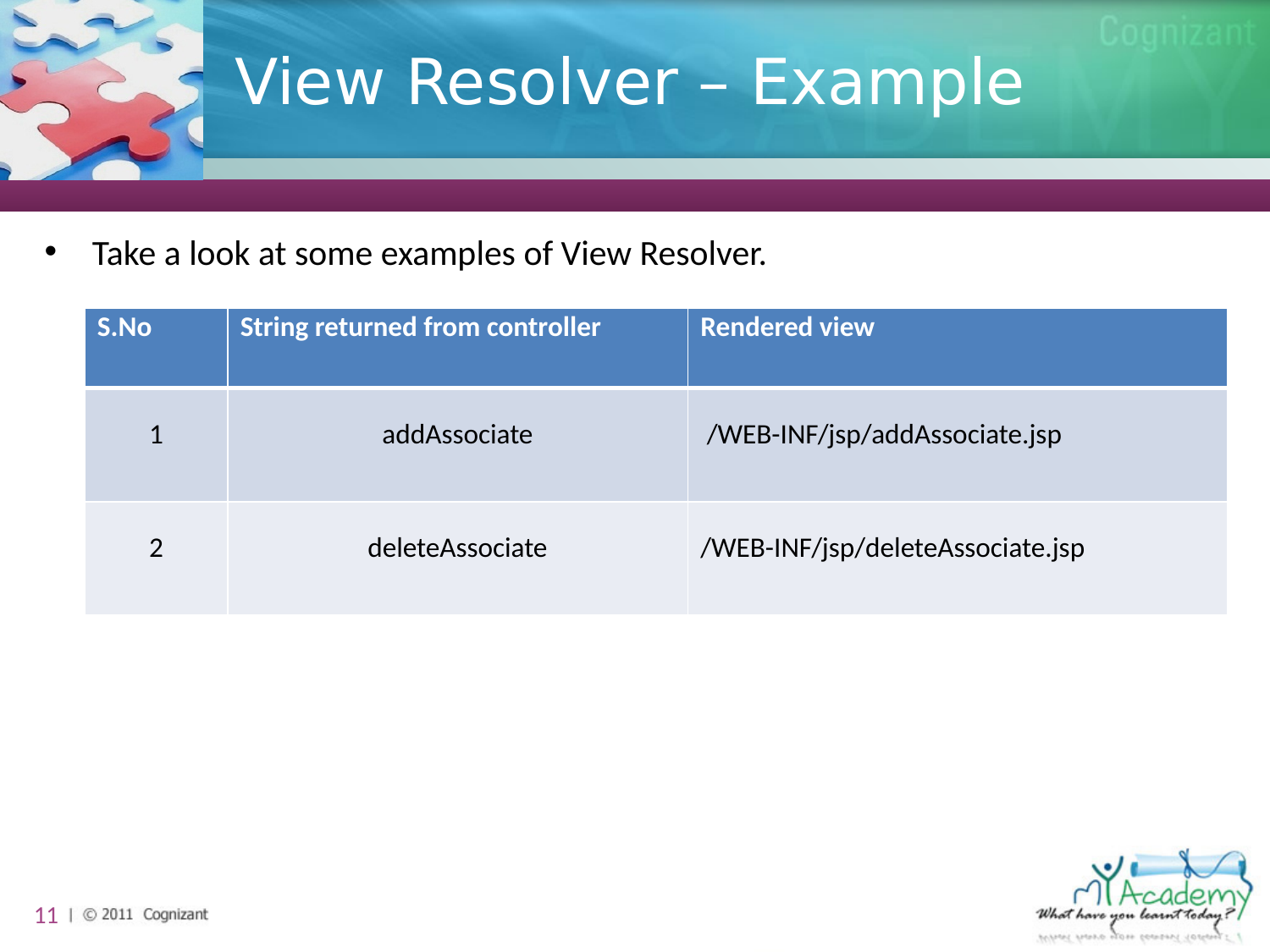

# View Resolver – Example
Take a look at some examples of View Resolver.
| S.No | String returned from controller | Rendered view |
| --- | --- | --- |
| 1 | addAssociate | /WEB-INF/jsp/addAssociate.jsp |
| 2 | deleteAssociate | /WEB-INF/jsp/deleteAssociate.jsp |
11